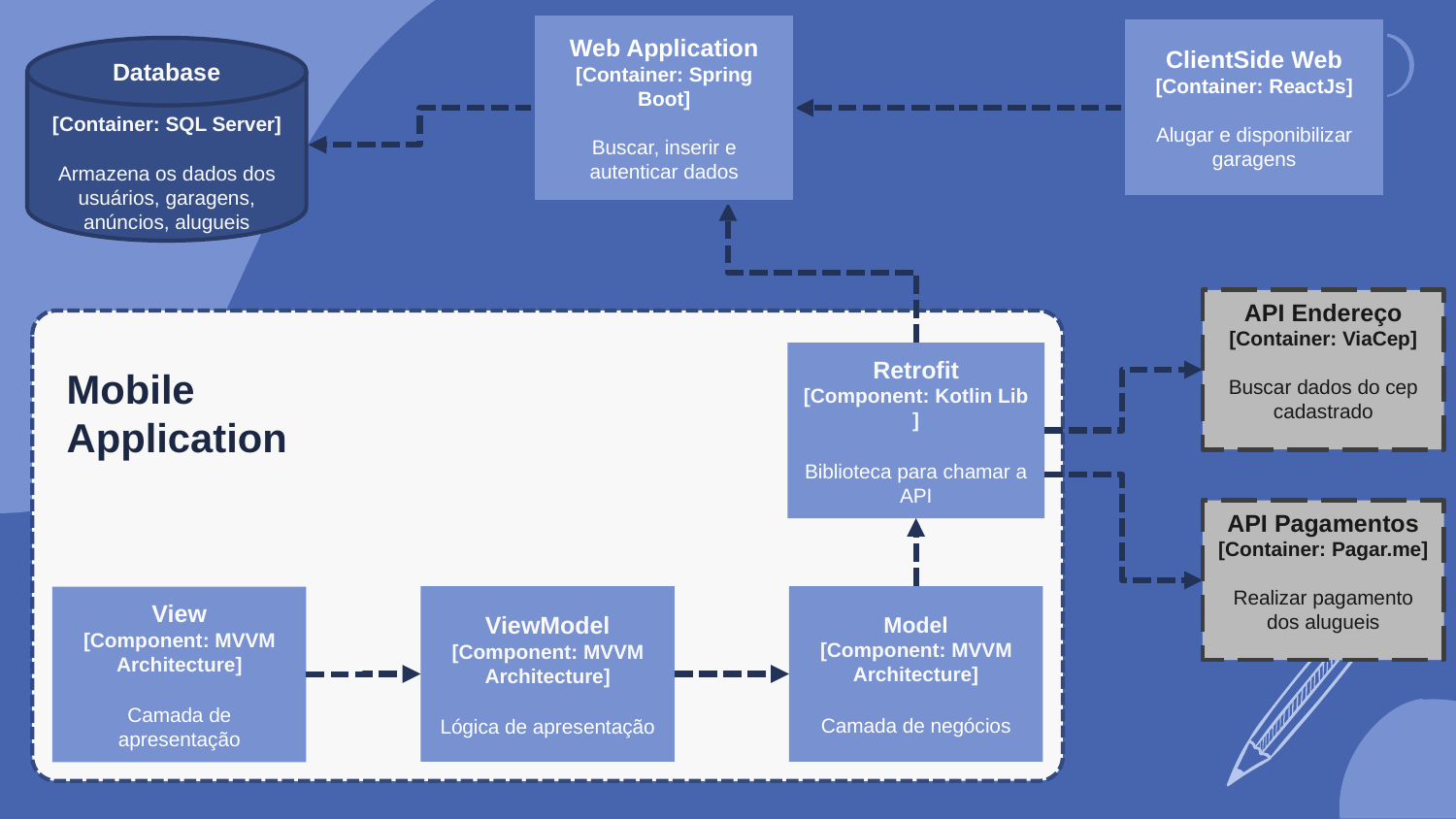

Web Application
[Container: Spring Boot]

Buscar, inserir e autenticar dados
ClientSide Web
[Container: ReactJs]

Alugar e disponibilizar garagens
Database

[Container: SQL Server]

Armazena os dados dos usuários, garagens, anúncios, alugueis
API Endereço
[Container: ViaCep]

Buscar dados do cep cadastrado

Retrofit
[Component: Kotlin Lib ]

Biblioteca para chamar a API
Mobile
Application
API Pagamentos
[Container: Pagar.me]

Realizar pagamento dos alugueis
ViewModel
[Component: MVVM Architecture]

Lógica de apresentação
Model
[Component: MVVM Architecture]

Camada de negócios
View
[Component: MVVM Architecture]

Camada de apresentação